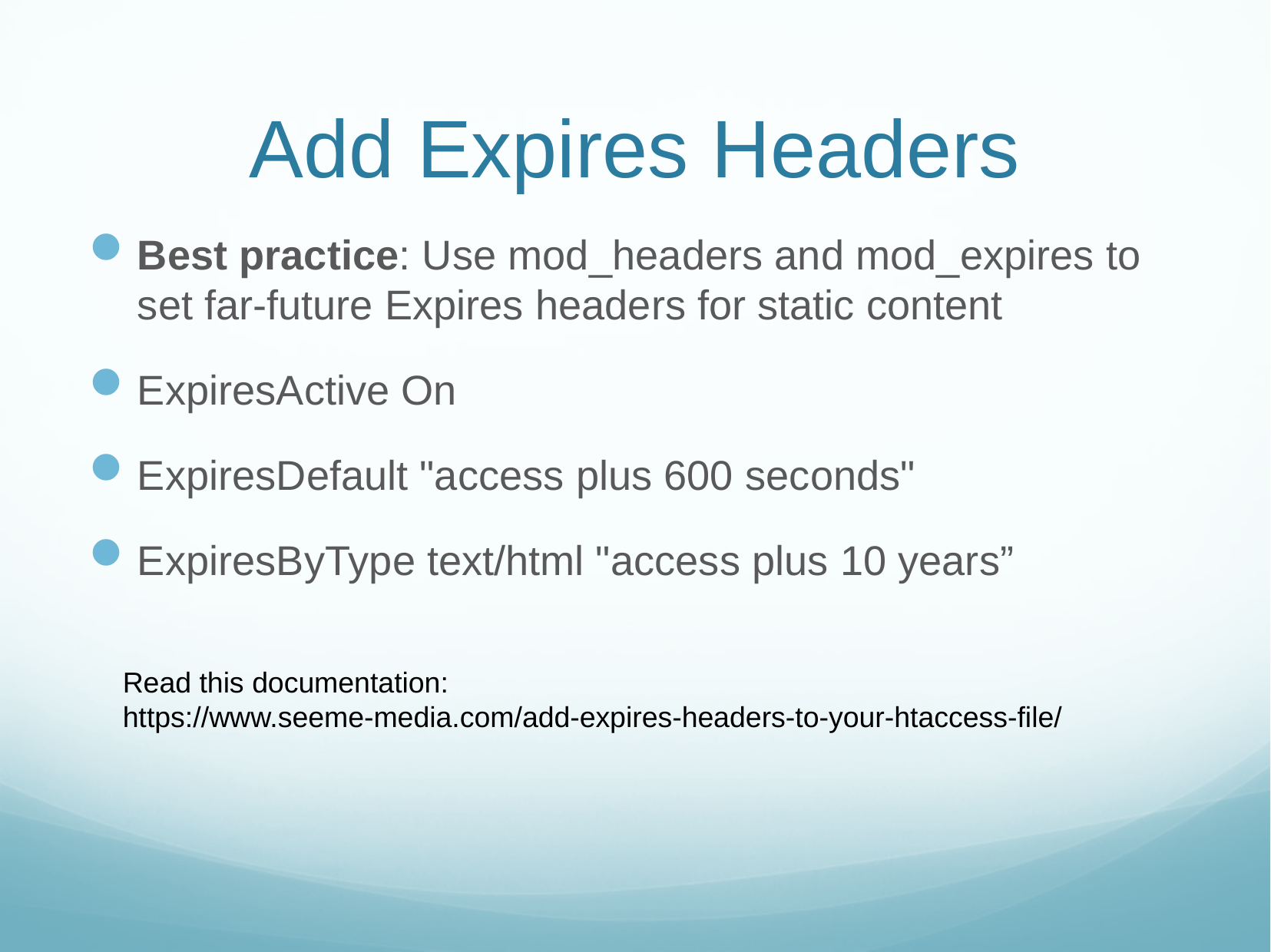

# Add Expires Headers
Best practice: Use mod_headers and mod_expires to set far-future Expires headers for static content
ExpiresActive On
ExpiresDefault "access plus 600 seconds"
ExpiresByType text/html "access plus 10 years”

Read this documentation:
https://www.seeme-media.com/add-expires-headers-to-your-htaccess-file/